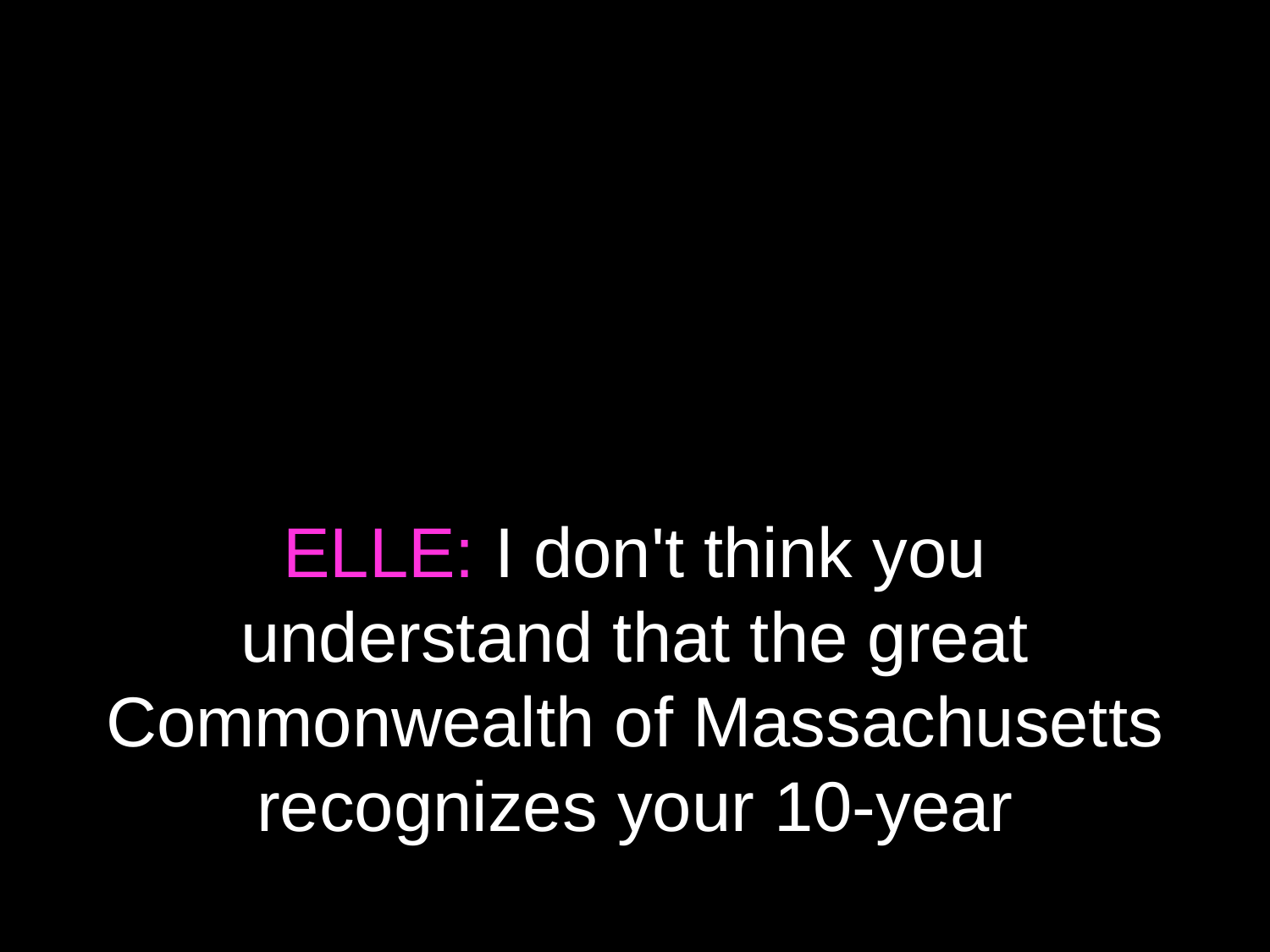

# ELLE: I don't think you understand that the great Commonwealth of Massachusetts recognizes your 10-year